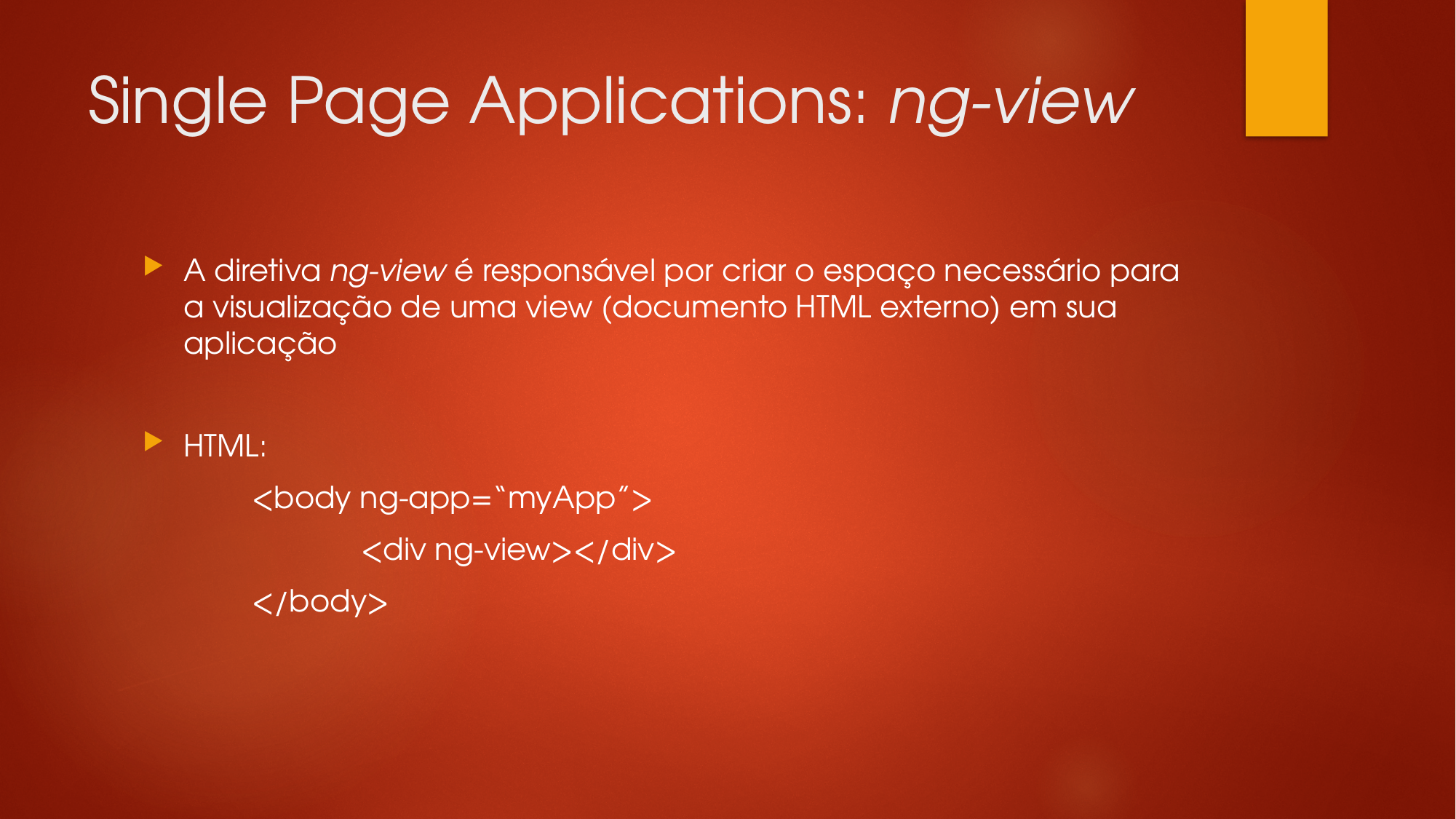

# Single Page Applications: ng-view
A diretiva ng-view é responsável por criar o espaço necessário para a visualização de uma view (documento HTML externo) em sua aplicação

HTML:
	<body ng-app=“myApp”>
		<div ng-view></div>
	</body>